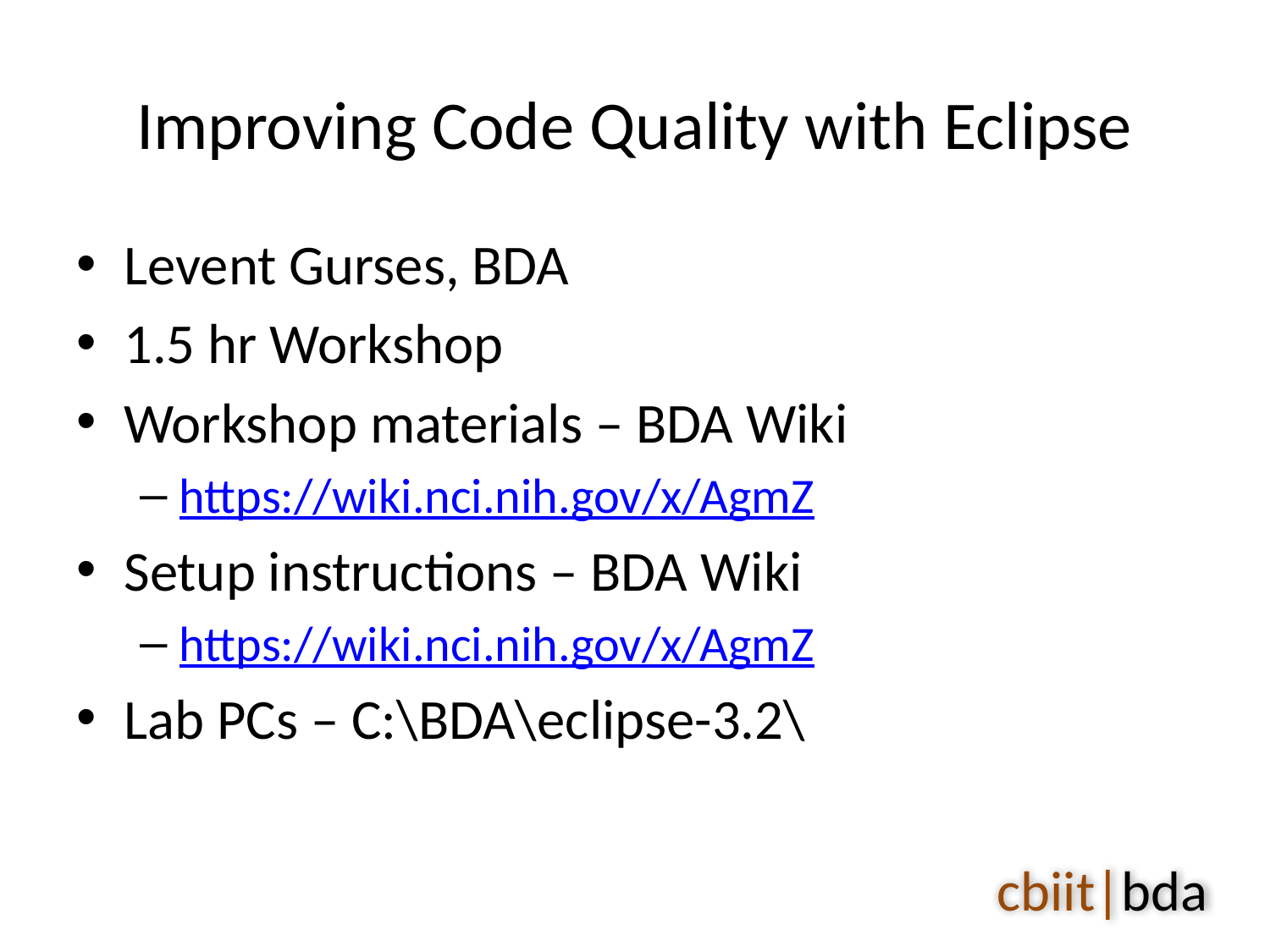

# Improving Code Quality with Eclipse
Levent Gurses, BDA
1.5 hr Workshop
Workshop materials – BDA Wiki
https://wiki.nci.nih.gov/x/AgmZ
Setup instructions – BDA Wiki
https://wiki.nci.nih.gov/x/AgmZ
Lab PCs – C:\BDA\eclipse-3.2\